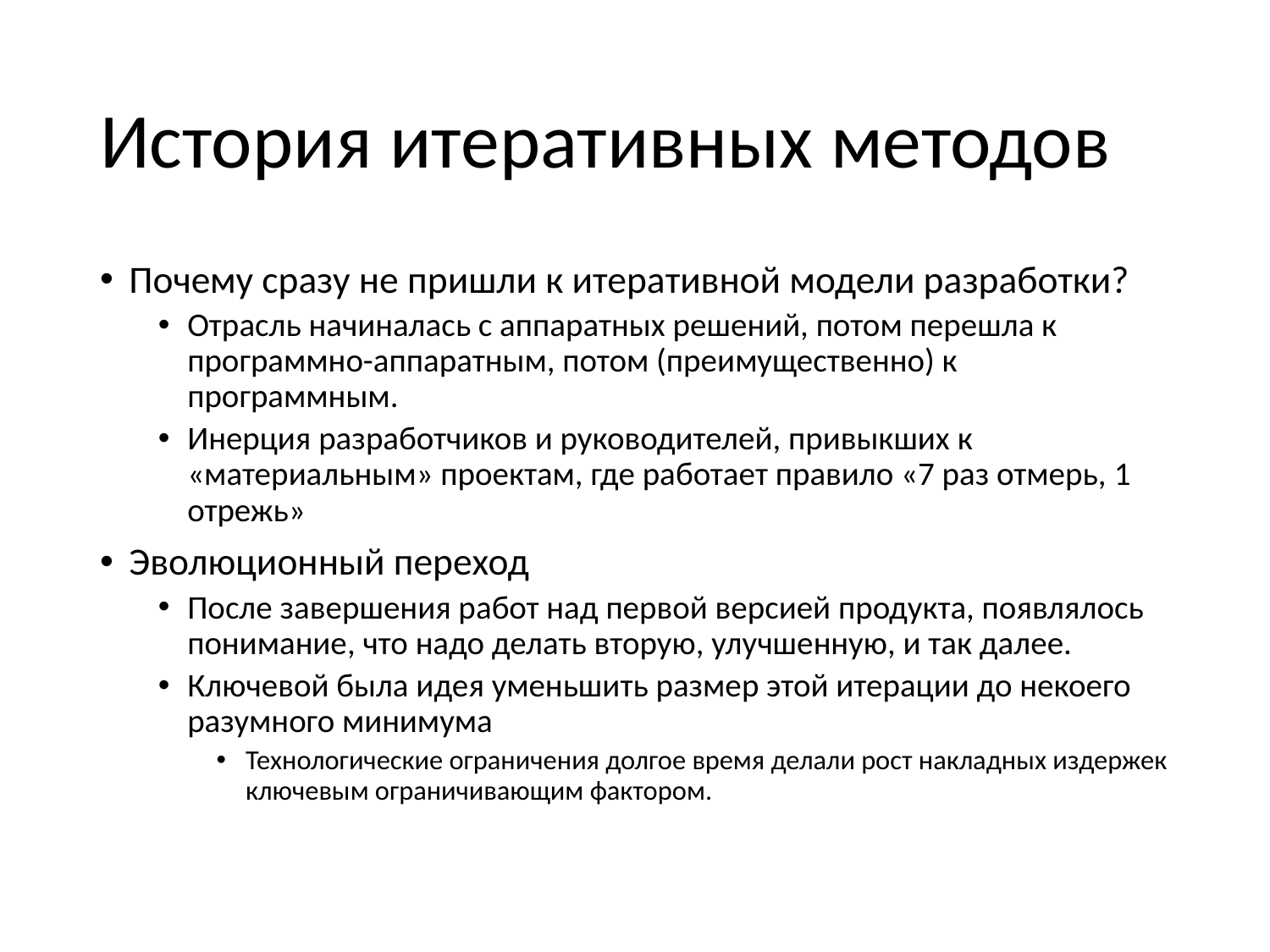

# История итеративных методов
Почему сразу не пришли к итеративной модели разработки?
Отрасль начиналась с аппаратных решений, потом перешла к программно-аппаратным, потом (преимущественно) к программным.
Инерция разработчиков и руководителей, привыкших к «материальным» проектам, где работает правило «7 раз отмерь, 1 отрежь»
Эволюционный переход
После завершения работ над первой версией продукта, появлялось понимание, что надо делать вторую, улучшенную, и так далее.
Ключевой была идея уменьшить размер этой итерации до некоего разумного минимума
Технологические ограничения долгое время делали рост накладных издержек ключевым ограничивающим фактором.